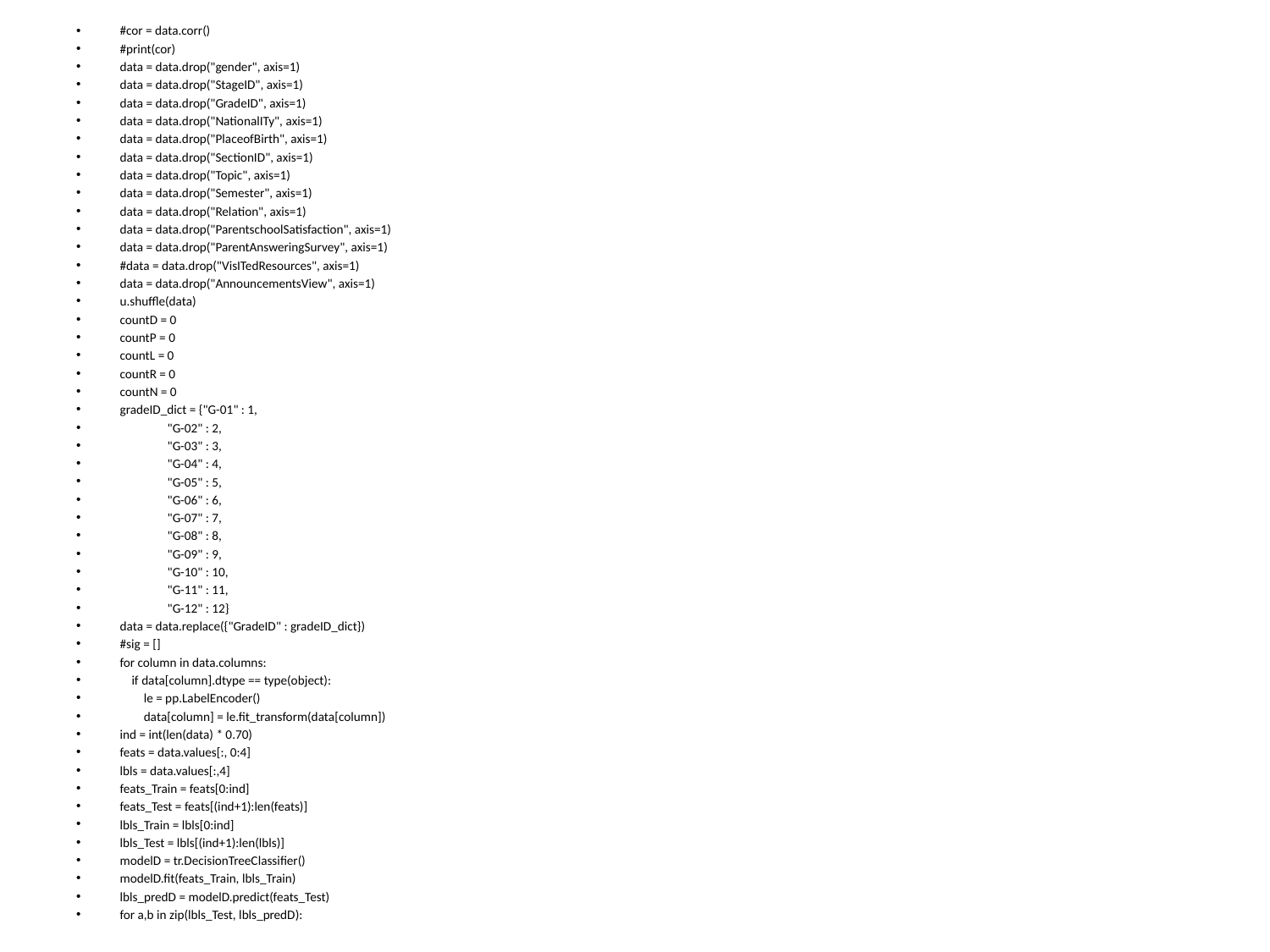

#cor = data.corr()
#print(cor)
data = data.drop("gender", axis=1)
data = data.drop("StageID", axis=1)
data = data.drop("GradeID", axis=1)
data = data.drop("NationalITy", axis=1)
data = data.drop("PlaceofBirth", axis=1)
data = data.drop("SectionID", axis=1)
data = data.drop("Topic", axis=1)
data = data.drop("Semester", axis=1)
data = data.drop("Relation", axis=1)
data = data.drop("ParentschoolSatisfaction", axis=1)
data = data.drop("ParentAnsweringSurvey", axis=1)
#data = data.drop("VisITedResources", axis=1)
data = data.drop("AnnouncementsView", axis=1)
u.shuffle(data)
countD = 0
countP = 0
countL = 0
countR = 0
countN = 0
gradeID_dict = {"G-01" : 1,
                "G-02" : 2,
                "G-03" : 3,
                "G-04" : 4,
                "G-05" : 5,
                "G-06" : 6,
                "G-07" : 7,
                "G-08" : 8,
                "G-09" : 9,
                "G-10" : 10,
                "G-11" : 11,
                "G-12" : 12}
data = data.replace({"GradeID" : gradeID_dict})
#sig = []
for column in data.columns:
    if data[column].dtype == type(object):
        le = pp.LabelEncoder()
        data[column] = le.fit_transform(data[column])
ind = int(len(data) * 0.70)
feats = data.values[:, 0:4]
lbls = data.values[:,4]
feats_Train = feats[0:ind]
feats_Test = feats[(ind+1):len(feats)]
lbls_Train = lbls[0:ind]
lbls_Test = lbls[(ind+1):len(lbls)]
modelD = tr.DecisionTreeClassifier()
modelD.fit(feats_Train, lbls_Train)
lbls_predD = modelD.predict(feats_Test)
for a,b in zip(lbls_Test, lbls_predD):